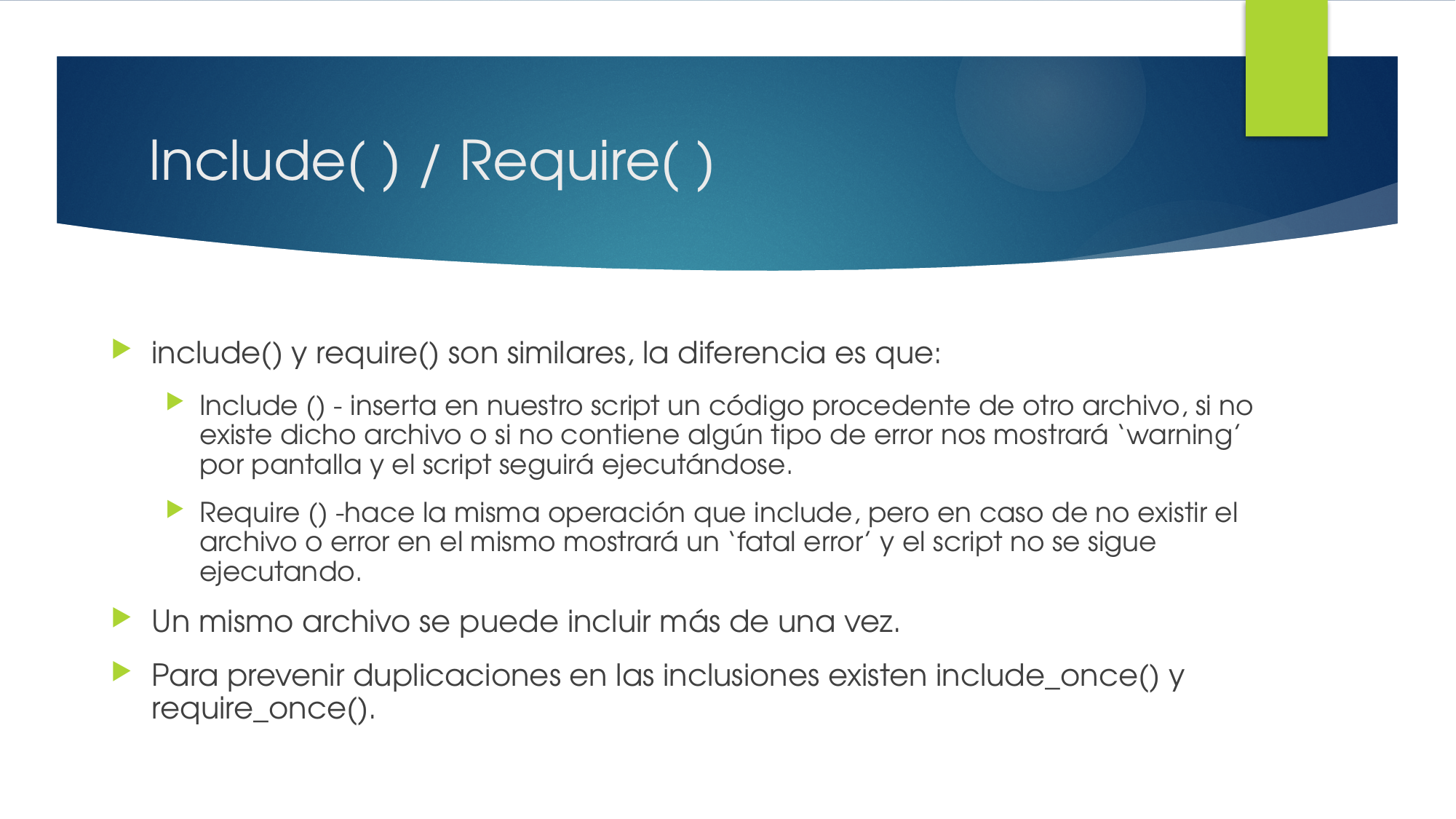

# Include( ) / Require( )
include() y require() son similares, la diferencia es que:
Include () - inserta en nuestro script un código procedente de otro archivo, si no existe dicho archivo o si no contiene algún tipo de error nos mostrará ‘warning’ por pantalla y el script seguirá ejecutándose.
Require () -hace la misma operación que include, pero en caso de no existir el archivo o error en el mismo mostrará un ‘fatal error’ y el script no se sigue ejecutando.
Un mismo archivo se puede incluir más de una vez.
Para prevenir duplicaciones en las inclusiones existen include_once() y require_once().